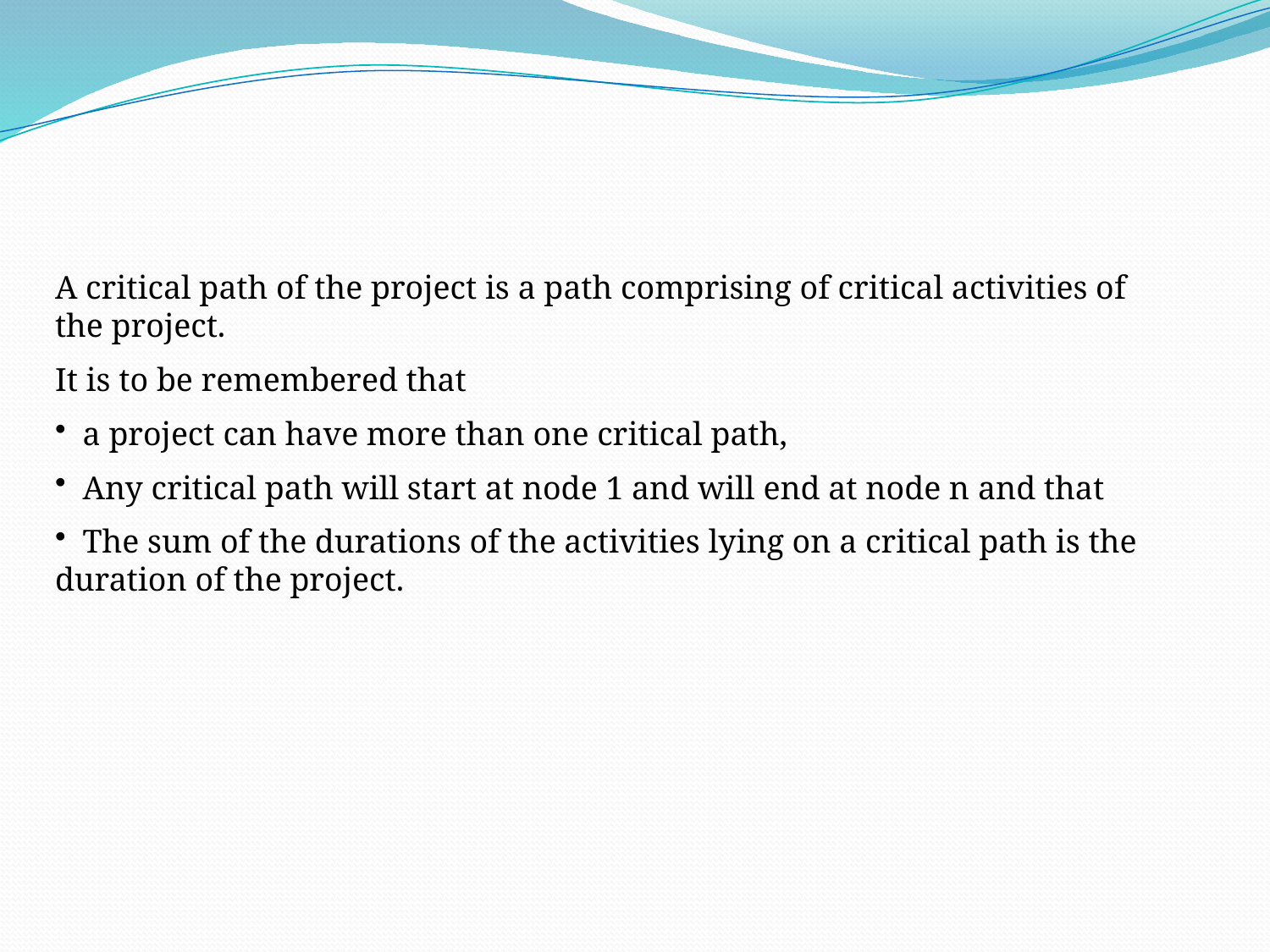

A critical path of the project is a path comprising of critical activities of the project.
It is to be remembered that
  a project can have more than one critical path,
  Any critical path will start at node 1 and will end at node n and that
  The sum of the durations of the activities lying on a critical path is the duration of the project.